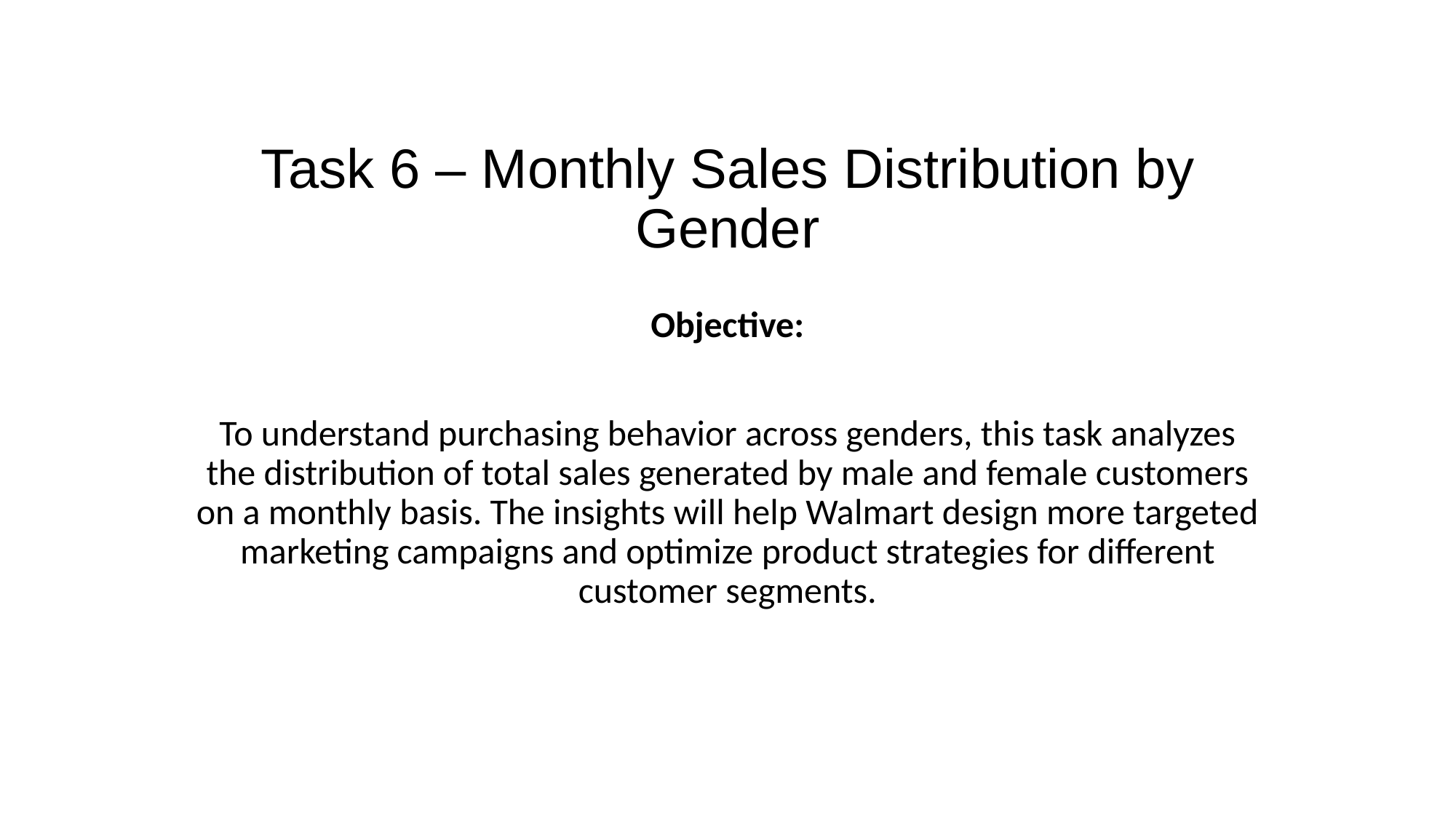

# Task 6 – Monthly Sales Distribution by Gender
Objective:

To understand purchasing behavior across genders, this task analyzes the distribution of total sales generated by male and female customers on a monthly basis. The insights will help Walmart design more targeted marketing campaigns and optimize product strategies for different customer segments.